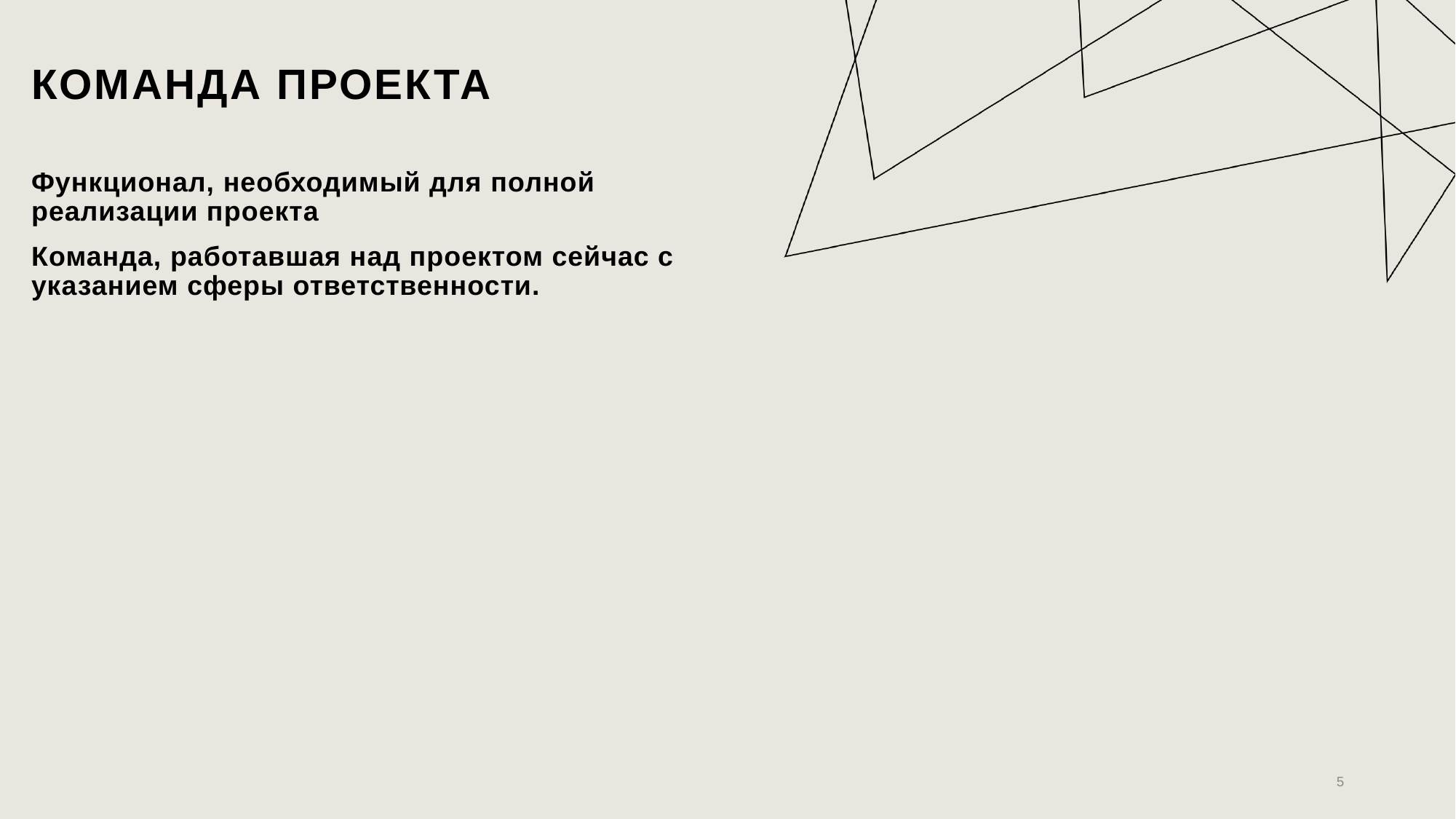

# КОМАНДА ПРОЕКТА
Функционал, необходимый для полной реализации проекта
Команда, работавшая над проектом сейчас с указанием сферы ответственности.
5